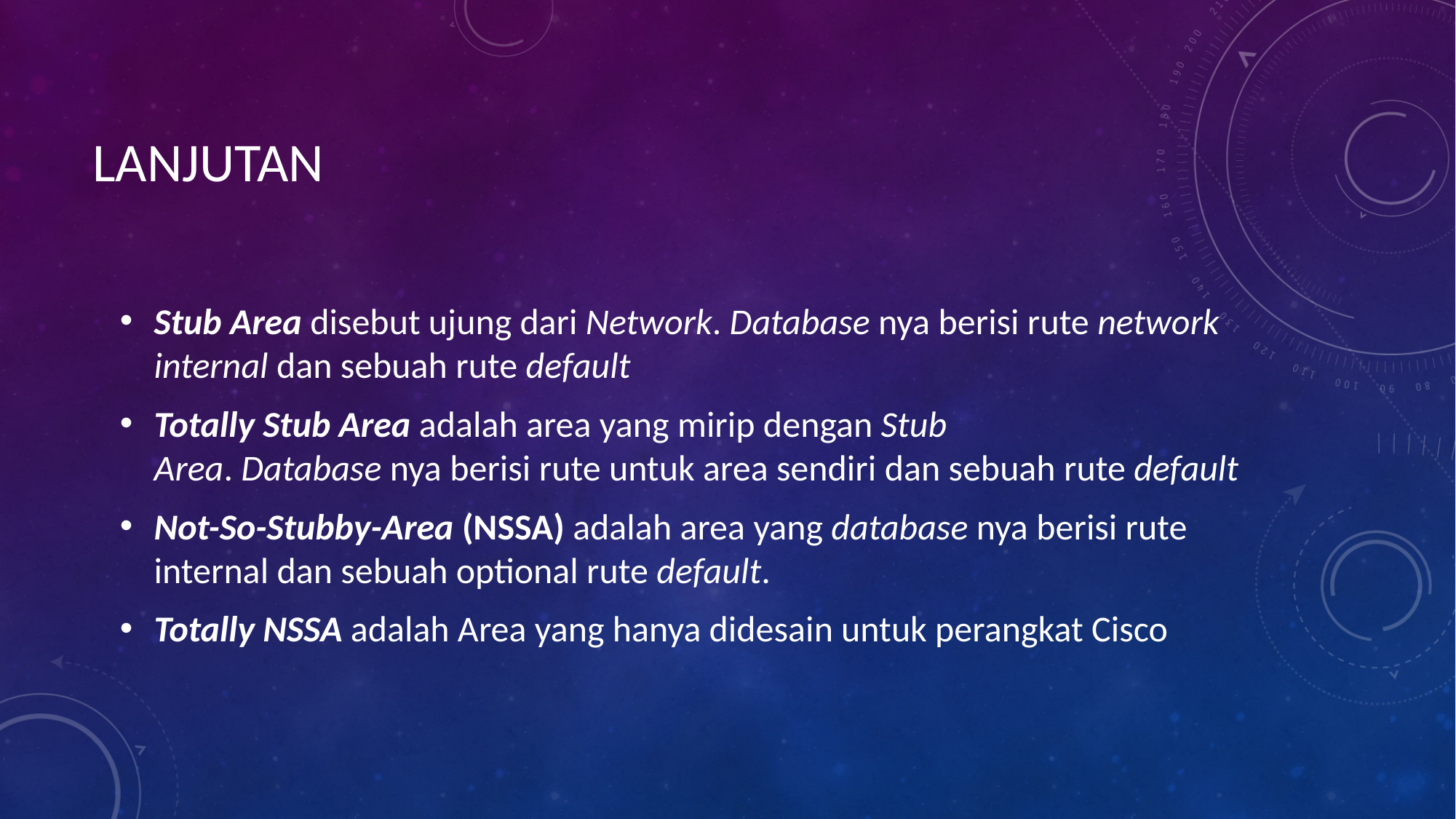

# Lanjutan
Stub Area disebut ujung dari Network. Database nya berisi rute network internal dan sebuah rute default
Totally Stub Area adalah area yang mirip dengan Stub Area. Database nya berisi rute untuk area sendiri dan sebuah rute default
Not-So-Stubby-Area (NSSA) adalah area yang database nya berisi rute internal dan sebuah optional rute default.
Totally NSSA adalah Area yang hanya didesain untuk perangkat Cisco